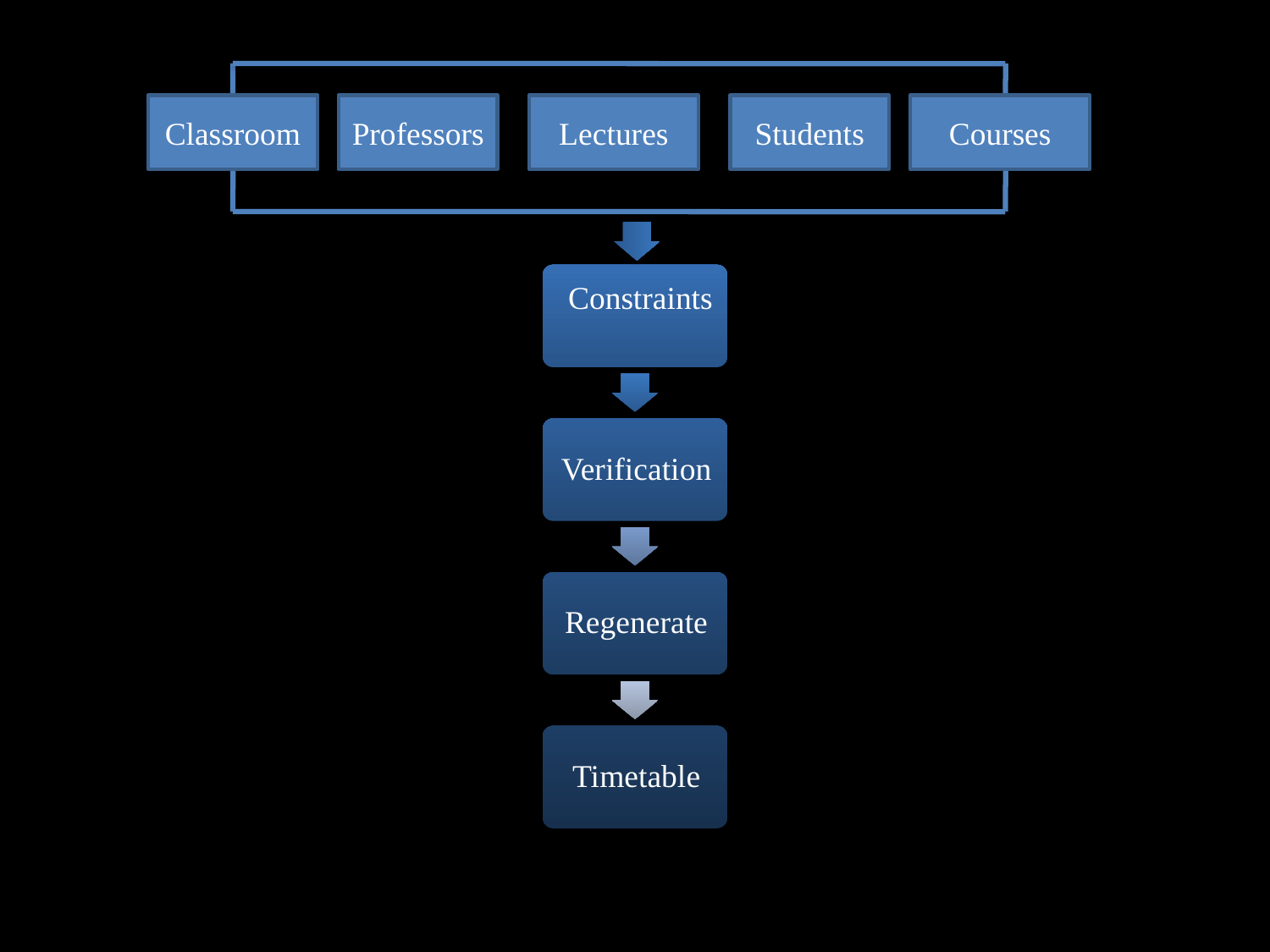

Classroom
Professors
Lectures
Students
Courses

 Constraints

Verification

Regenerate

Timetable